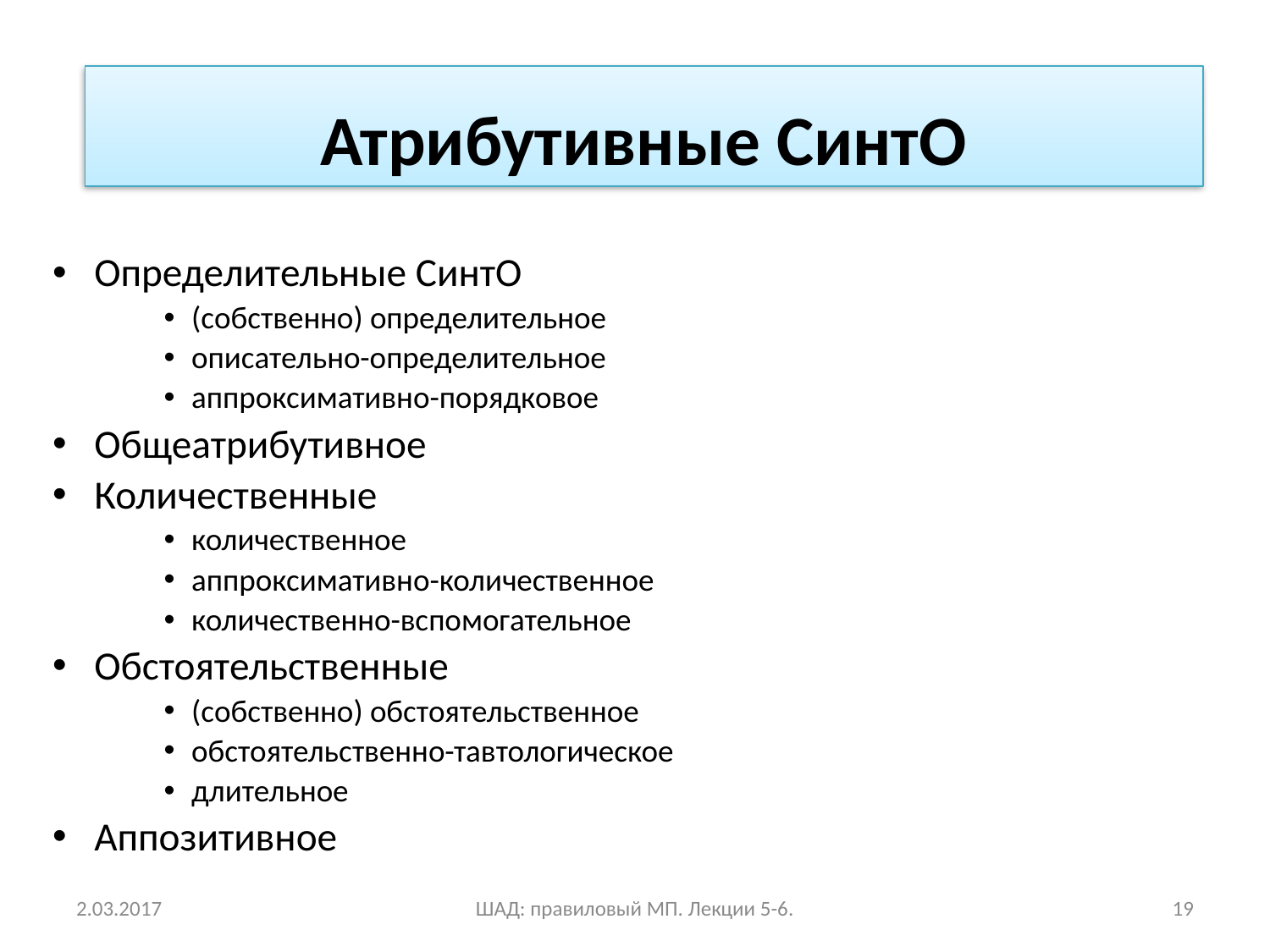

Атрибутивные СинтО
Определительные СинтО
(собственно) определительное
описательно-определительное
аппроксимативно-порядковое
Общеатрибутивное
Количественные
количественное
аппроксимативно-количественное
количественно-вспомогательное
Обстоятельственные
(собственно) обстоятельственное
обстоятельственно-тавтологическое
длительное
Аппозитивное

2.03.2017
ШАД: правиловый МП. Лекции 5-6.
19